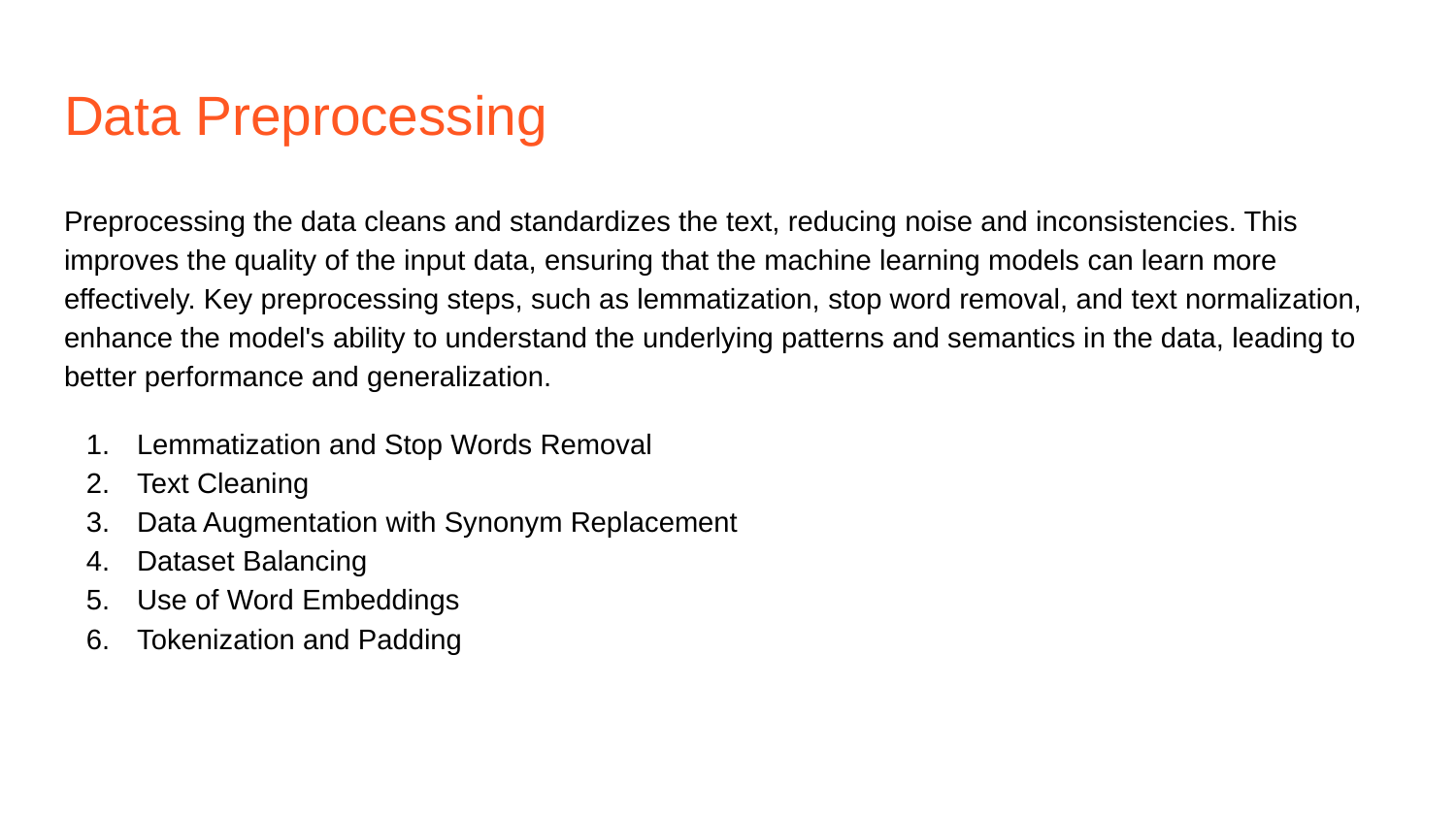

# Data Preprocessing
Preprocessing the data cleans and standardizes the text, reducing noise and inconsistencies. This improves the quality of the input data, ensuring that the machine learning models can learn more effectively. Key preprocessing steps, such as lemmatization, stop word removal, and text normalization, enhance the model's ability to understand the underlying patterns and semantics in the data, leading to better performance and generalization.
Lemmatization and Stop Words Removal
Text Cleaning
Data Augmentation with Synonym Replacement
Dataset Balancing
Use of Word Embeddings
Tokenization and Padding